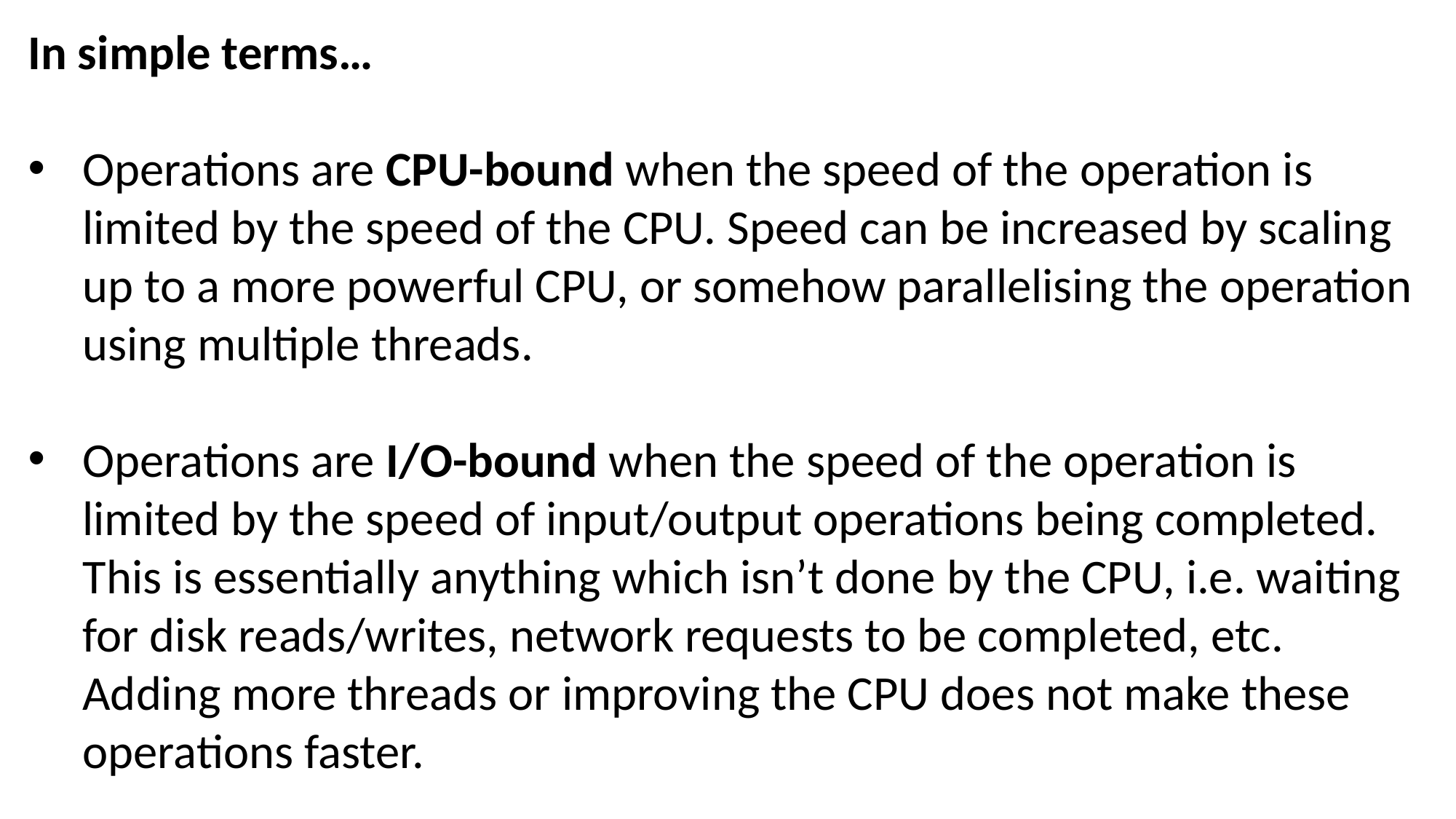

In simple terms…

Operations are CPU-bound when the speed of the operation is limited by the speed of the CPU. Speed can be increased by scaling up to a more powerful CPU, or somehow parallelising the operation using multiple threads.

Operations are I/O-bound when the speed of the operation is limited by the speed of input/output operations being completed. This is essentially anything which isn’t done by the CPU, i.e. waiting for disk reads/writes, network requests to be completed, etc.
Adding more threads or improving the CPU does not make these operations faster.